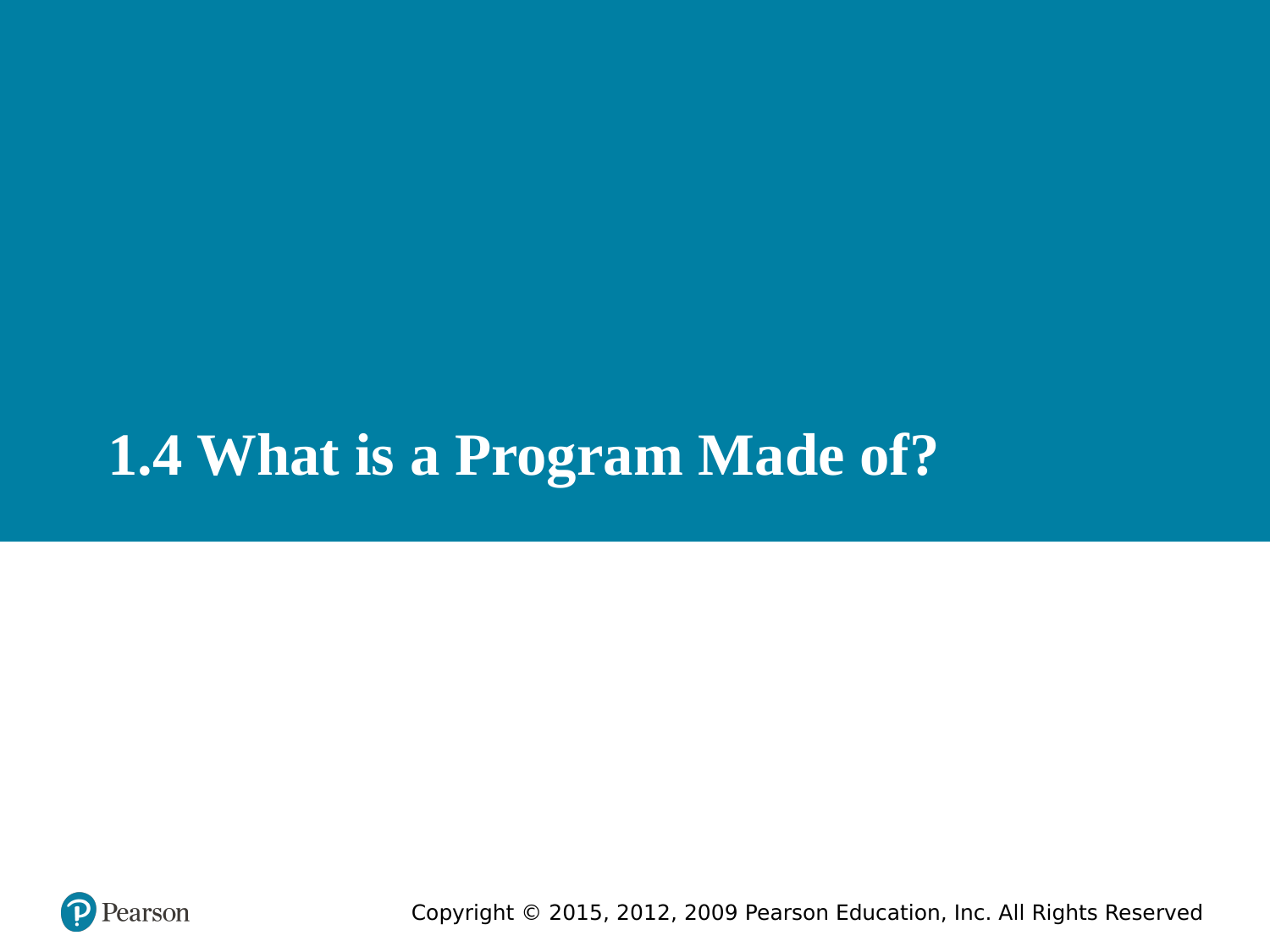

# 1.4 What is a Program Made of?